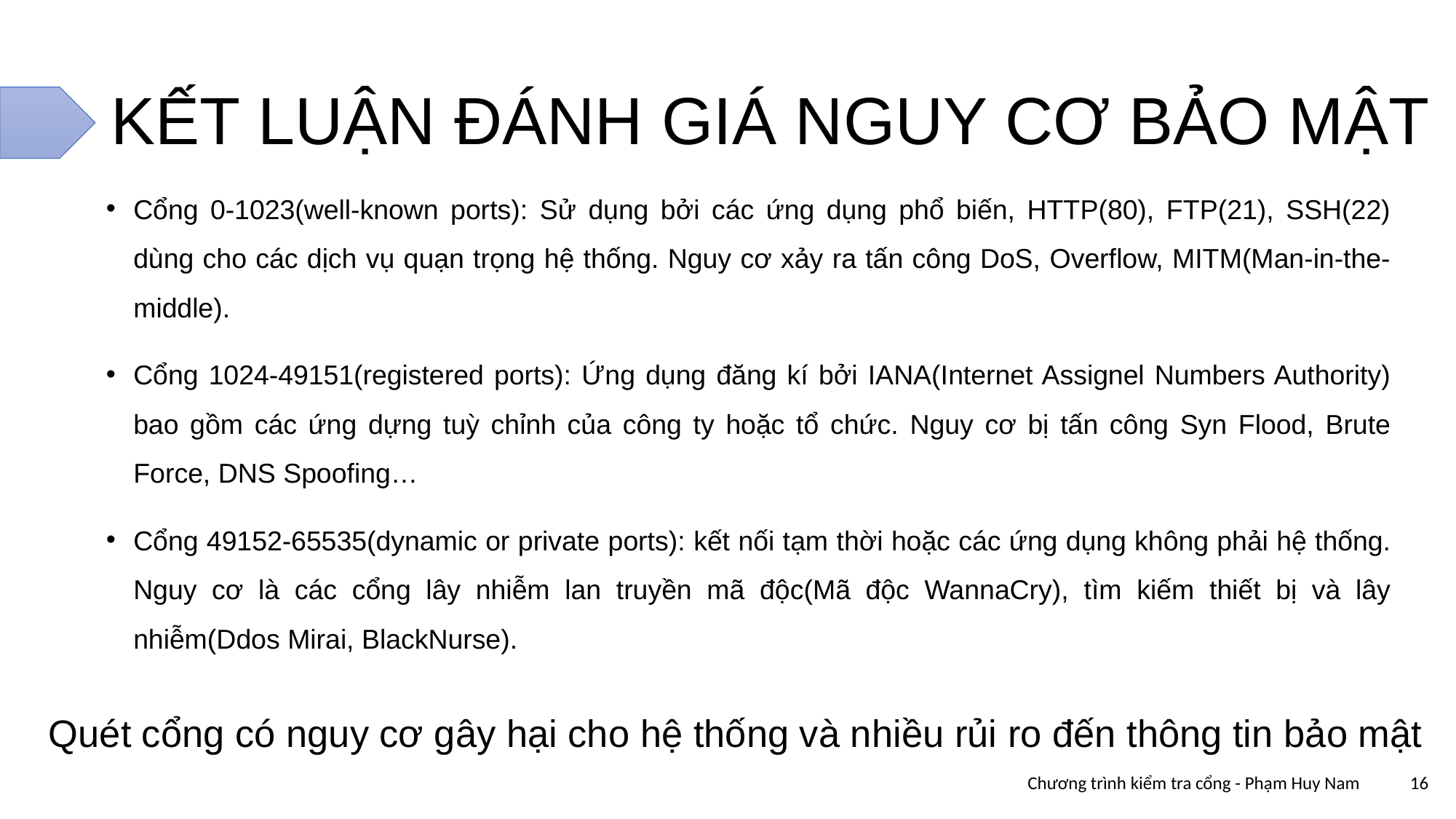

# KẾT LUẬN ĐÁNH GIÁ NGUY CƠ BẢO MẬT

Cổng 0-1023(well-known ports): Sử dụng bởi các ứng dụng phổ biến, HTTP(80), FTP(21), SSH(22) dùng cho các dịch vụ quạn trọng hệ thống. Nguy cơ xảy ra tấn công DoS, Overflow, MITM(Man-in-the-middle).
Cổng 1024-49151(registered ports): Ứng dụng đăng kí bởi IANA(Internet Assignel Numbers Authority) bao gồm các ứng dựng tuỳ chỉnh của công ty hoặc tổ chức. Nguy cơ bị tấn công Syn Flood, Brute Force, DNS Spoofing…
Cổng 49152-65535(dynamic or private ports): kết nối tạm thời hoặc các ứng dụng không phải hệ thống. Nguy cơ là các cổng lây nhiễm lan truyền mã độc(Mã độc WannaCry), tìm kiếm thiết bị và lây nhiễm(Ddos Mirai, BlackNurse).
Quét cổng có nguy cơ gây hại cho hệ thống và nhiều rủi ro đến thông tin bảo mật
Chương trình kiểm tra cổng - Phạm Huy Nam
16